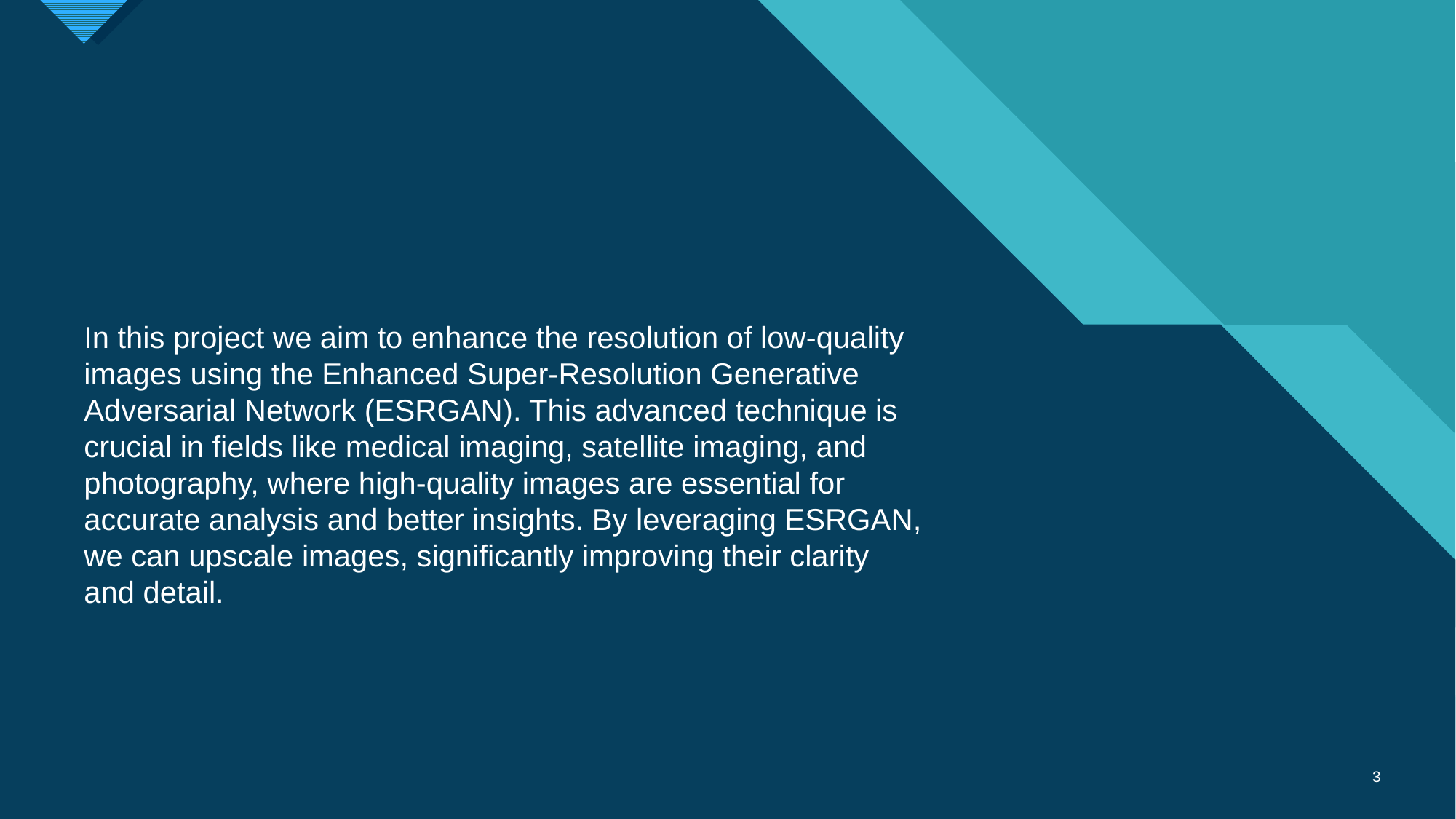

In this project we aim to enhance the resolution of low-quality images using the Enhanced Super-Resolution Generative Adversarial Network (ESRGAN). This advanced technique is crucial in fields like medical imaging, satellite imaging, and photography, where high-quality images are essential for accurate analysis and better insights. By leveraging ESRGAN, we can upscale images, significantly improving their clarity and detail.

3